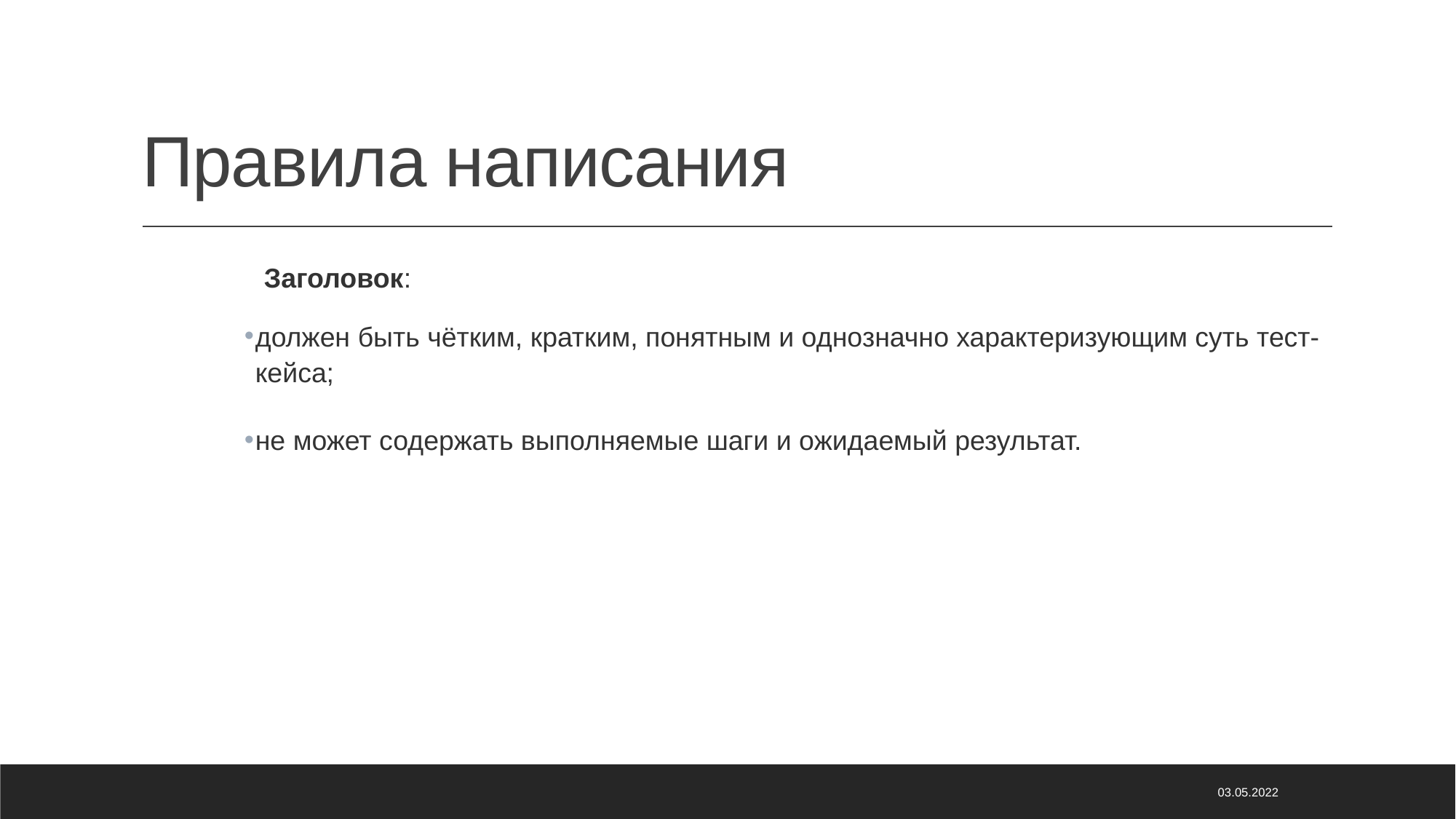

# Правила написания
                Заголовок:
должен быть чётким, кратким, понятным и однозначно характеризующим суть тест-кейса;
не может содержать выполняемые шаги и ожидаемый результат.

03.05.2022